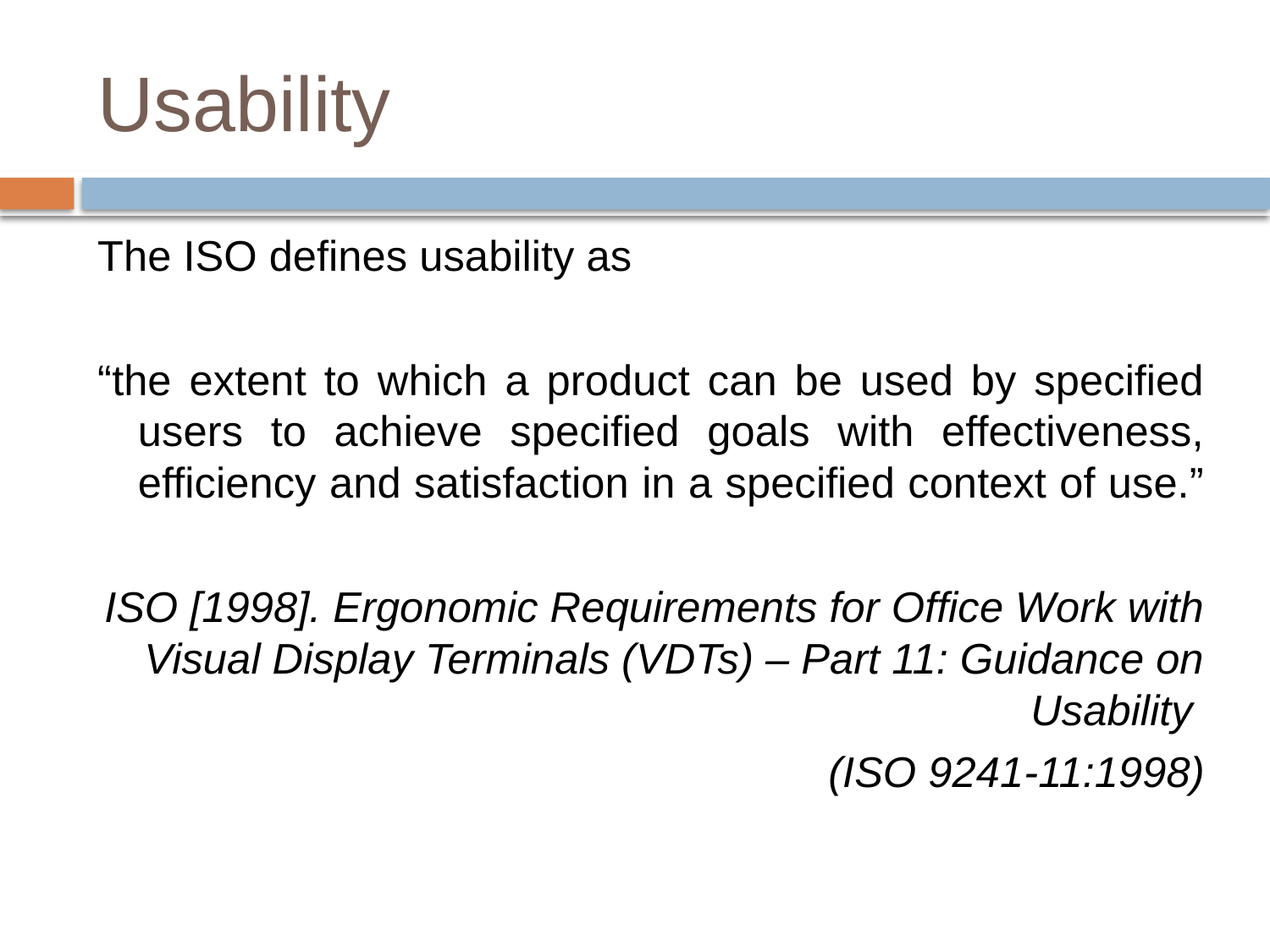

# Usability
The ISO defines usability as

“the extent to which a product can be used by specified users to achieve specified goals with effectiveness, efficiency and satisfaction in a specified context of use.”

ISO [1998]. Ergonomic Requirements for Office Work with Visual Display Terminals (VDTs) – Part 11: Guidance on Usability
(ISO 9241-11:1998)